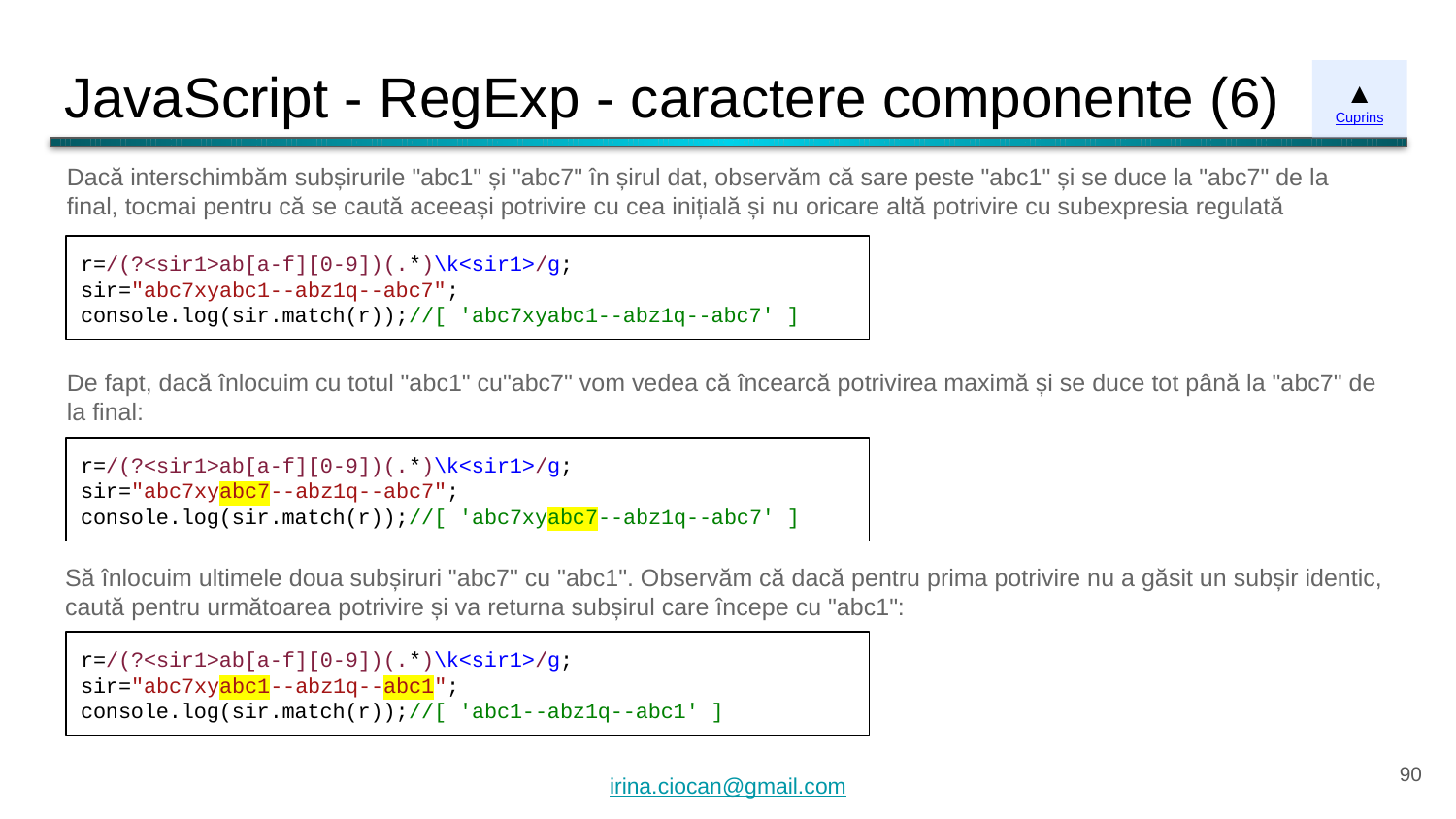

# JavaScript - RegExp - caractere componente (6)
▲
Cuprins

Dacă interschimbăm subșirurile "abc1" și "abc7" în șirul dat, observăm că sare peste "abc1" și se duce la "abc7" de la final, tocmai pentru că se caută aceeași potrivire cu cea inițială și nu oricare altă potrivire cu subexpresia regulată

r=/(?<sir1>ab[a-f][0-9])(.*)\k<sir1>/g;
sir="abc7xyabc1--abz1q--abc7";
console.log(sir.match(r));//[ 'abc7xyabc1--abz1q--abc7' ]

De fapt, dacă înlocuim cu totul "abc1" cu"abc7" vom vedea că încearcă potrivirea maximă și se duce tot până la "abc7" de la final:

r=/(?<sir1>ab[a-f][0-9])(.*)\k<sir1>/g;
sir="abc7xyabc7--abz1q--abc7";
console.log(sir.match(r));//[ 'abc7xyabc7--abz1q--abc7' ]

Să înlocuim ultimele doua subșiruri "abc7" cu "abc1". Observăm că dacă pentru prima potrivire nu a găsit un subșir identic, caută pentru următoarea potrivire și va returna subșirul care începe cu "abc1":

r=/(?<sir1>ab[a-f][0-9])(.*)\k<sir1>/g;
sir="abc7xyabc1--abz1q--abc1";
console.log(sir.match(r));//[ 'abc1--abz1q--abc1' ]

90
irina.ciocan@gmail.com